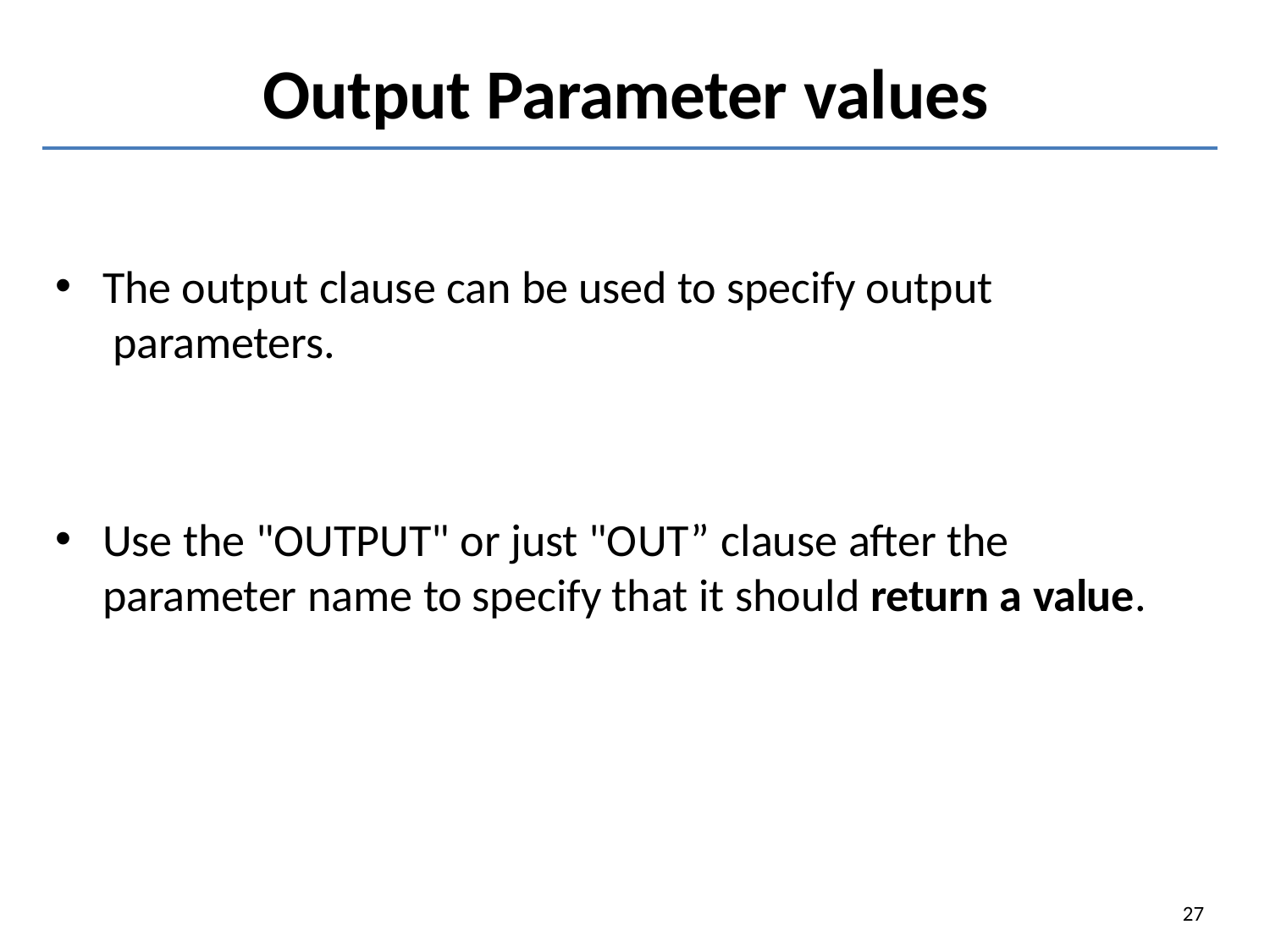

# Output Parameter values
The output clause can be used to specify output  parameters.
Use the "OUTPUT" or just "OUT” clause after the  parameter name to specify that it should return a value.
27